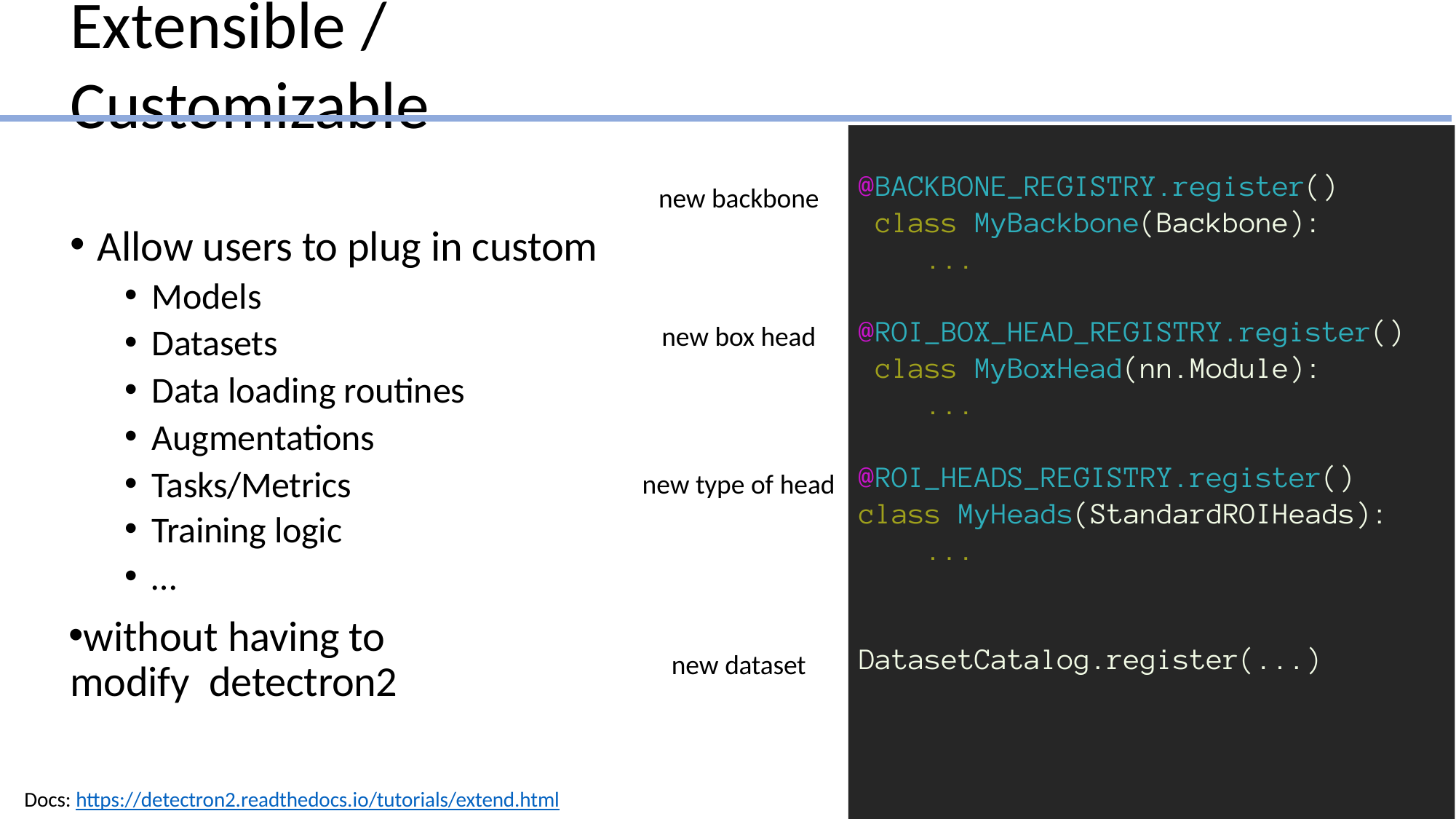

# Extensible / Customizable

@BACKBONE_REGISTRY.register()  class MyBackbone(Backbone):
...
new backbone
Allow users to plug in custom
Models
Datasets
Data loading routines
Augmentations
Tasks/Metrics
Training logic
…
without having to modify  detectron2
@ROI_BOX_HEAD_REGISTRY.register()  class MyBoxHead(nn.Module):
...
new box head
@ROI_HEADS_REGISTRY.register()  class MyHeads(StandardROIHeads):
...
new type of head
DatasetCatalog.register(...)
new dataset
Docs: https://detectron2.readthedocs.io/tutorials/extend.html